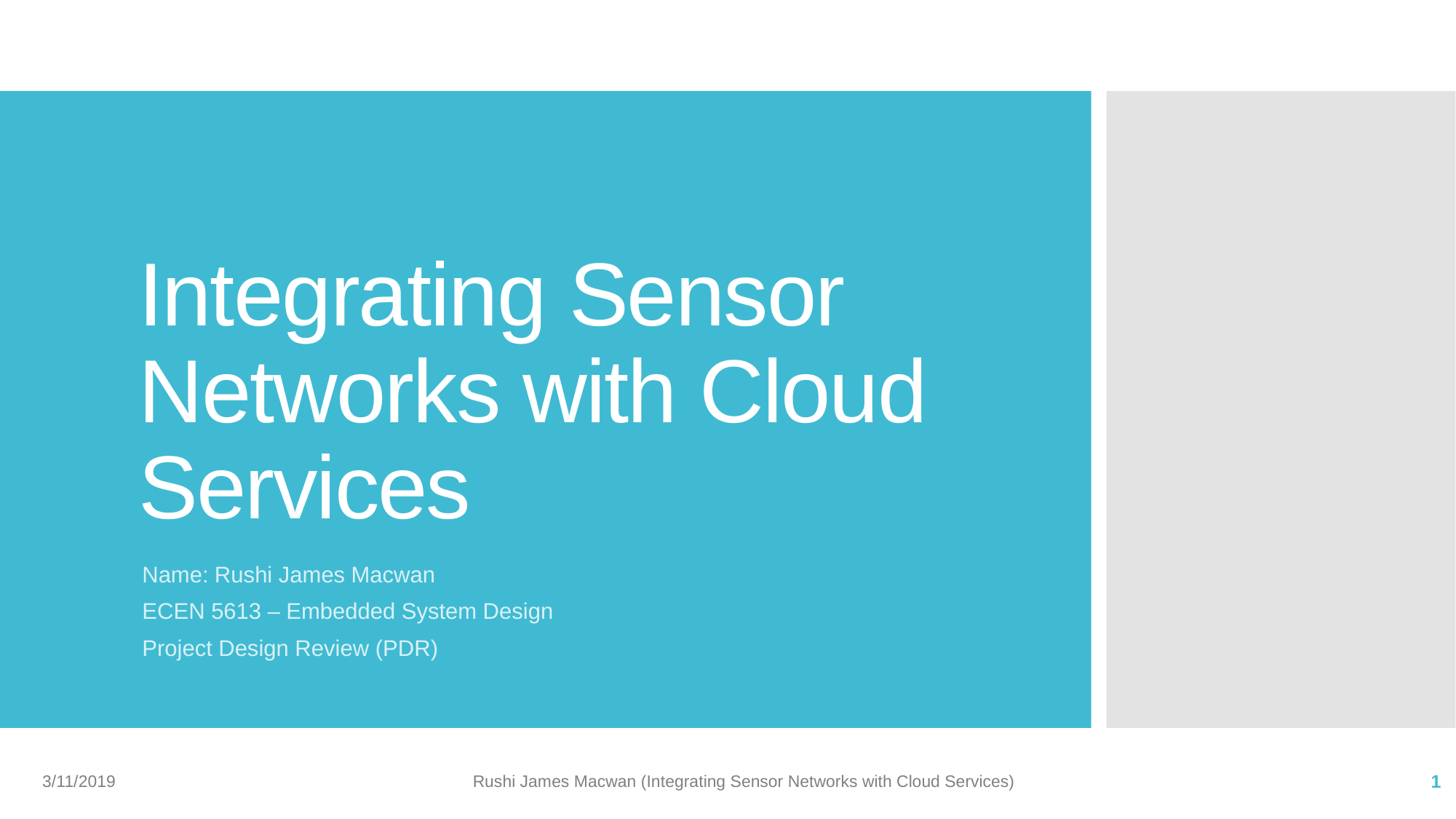

# Integrating Sensor Networks with Cloud Services
Name: Rushi James Macwan
ECEN 5613 – Embedded System Design
Project Design Review (PDR)
3/11/2019
Rushi James Macwan (Integrating Sensor Networks with Cloud Services)
1